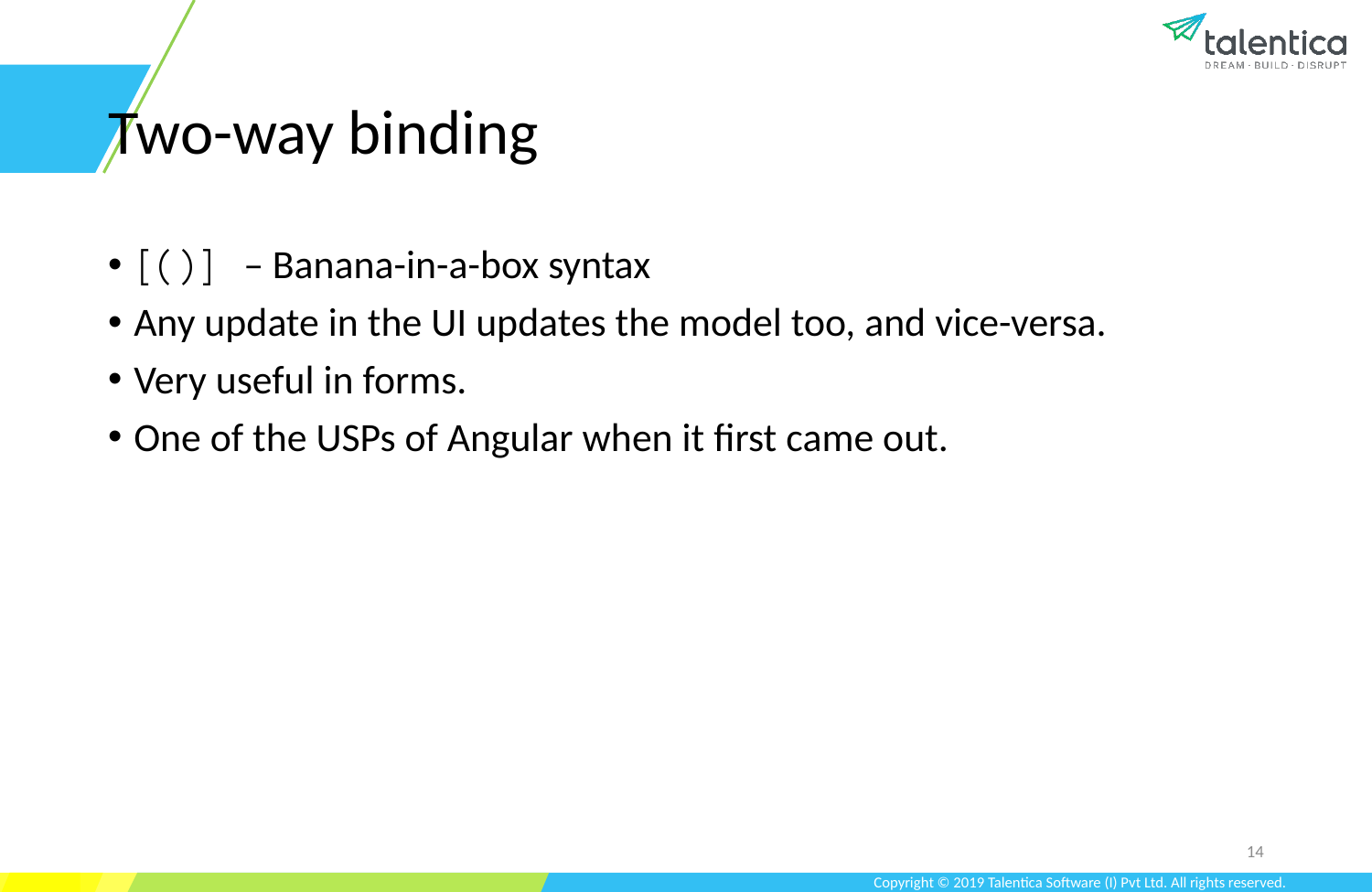

# Two-way binding
[()] – Banana-in-a-box syntax
Any update in the UI updates the model too, and vice-versa.
Very useful in forms.
One of the USPs of Angular when it first came out.
14